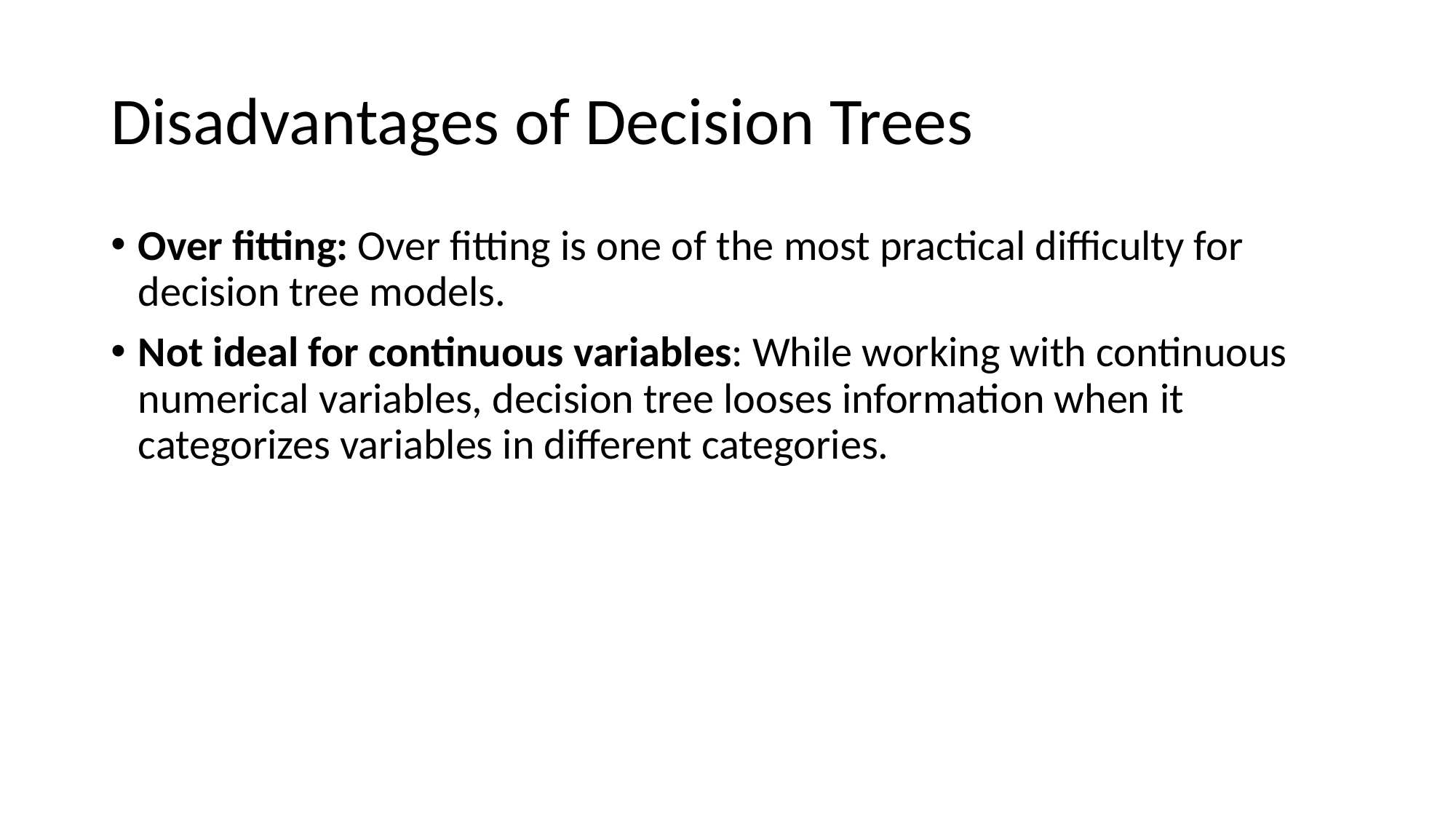

# Disadvantages of Decision Trees
Over fitting: Over fitting is one of the most practical difficulty for decision tree models.
Not ideal for continuous variables: While working with continuous numerical variables, decision tree looses information when it categorizes variables in different categories.